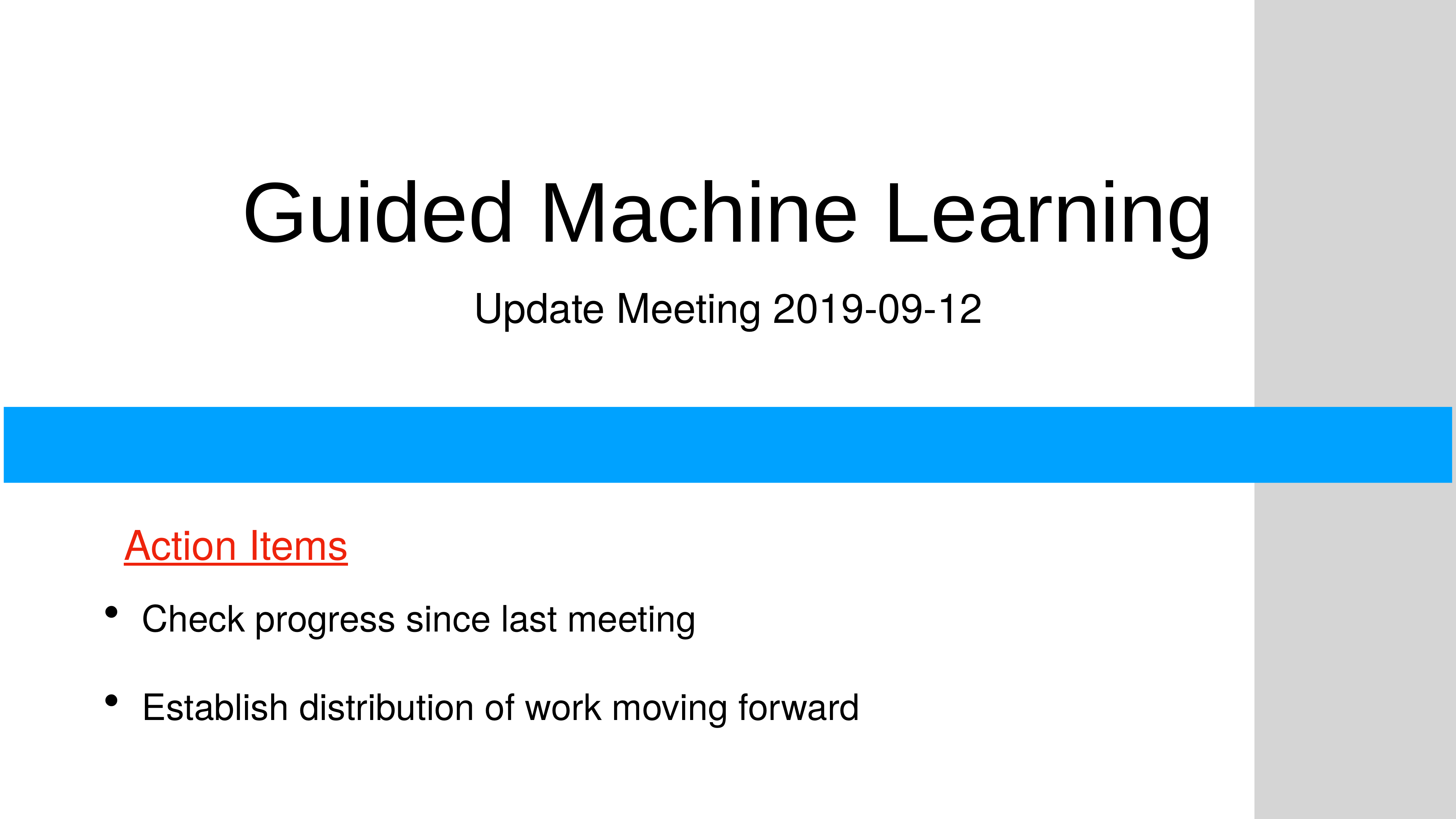

# Guided Machine Learning
Update Meeting 2019-09-12

Action Items
Check progress since last meeting
Establish distribution of work moving forward